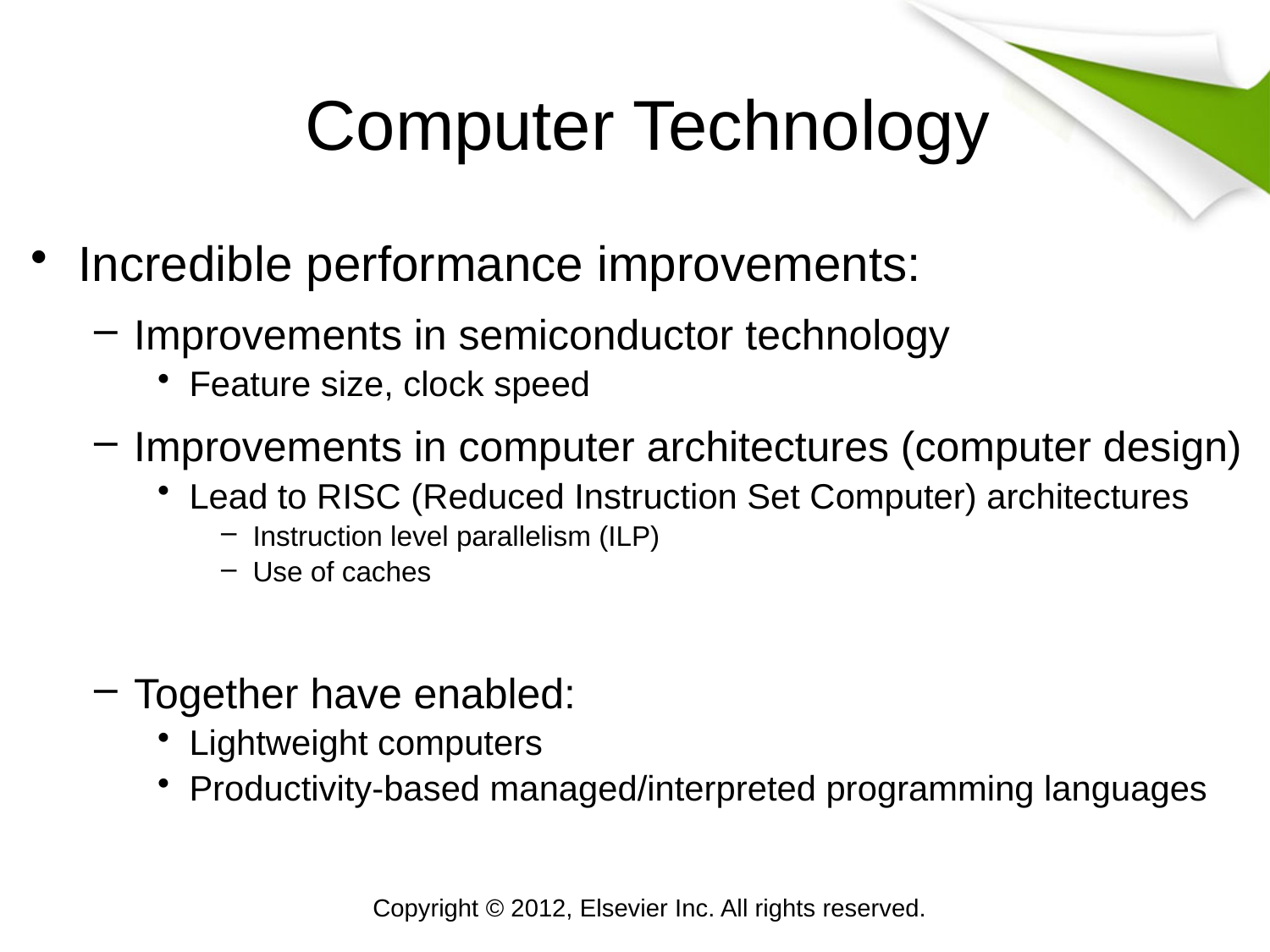

# Computer Technology
Incredible performance improvements:
Improvements in semiconductor technology
Feature size, clock speed
Improvements in computer architectures (computer design)
Lead to RISC (Reduced Instruction Set Computer) architectures
Instruction level parallelism (ILP)
Use of caches

Together have enabled:
Lightweight computers
Productivity-based managed/interpreted programming languages
Copyright © 2012, Elsevier Inc. All rights reserved.